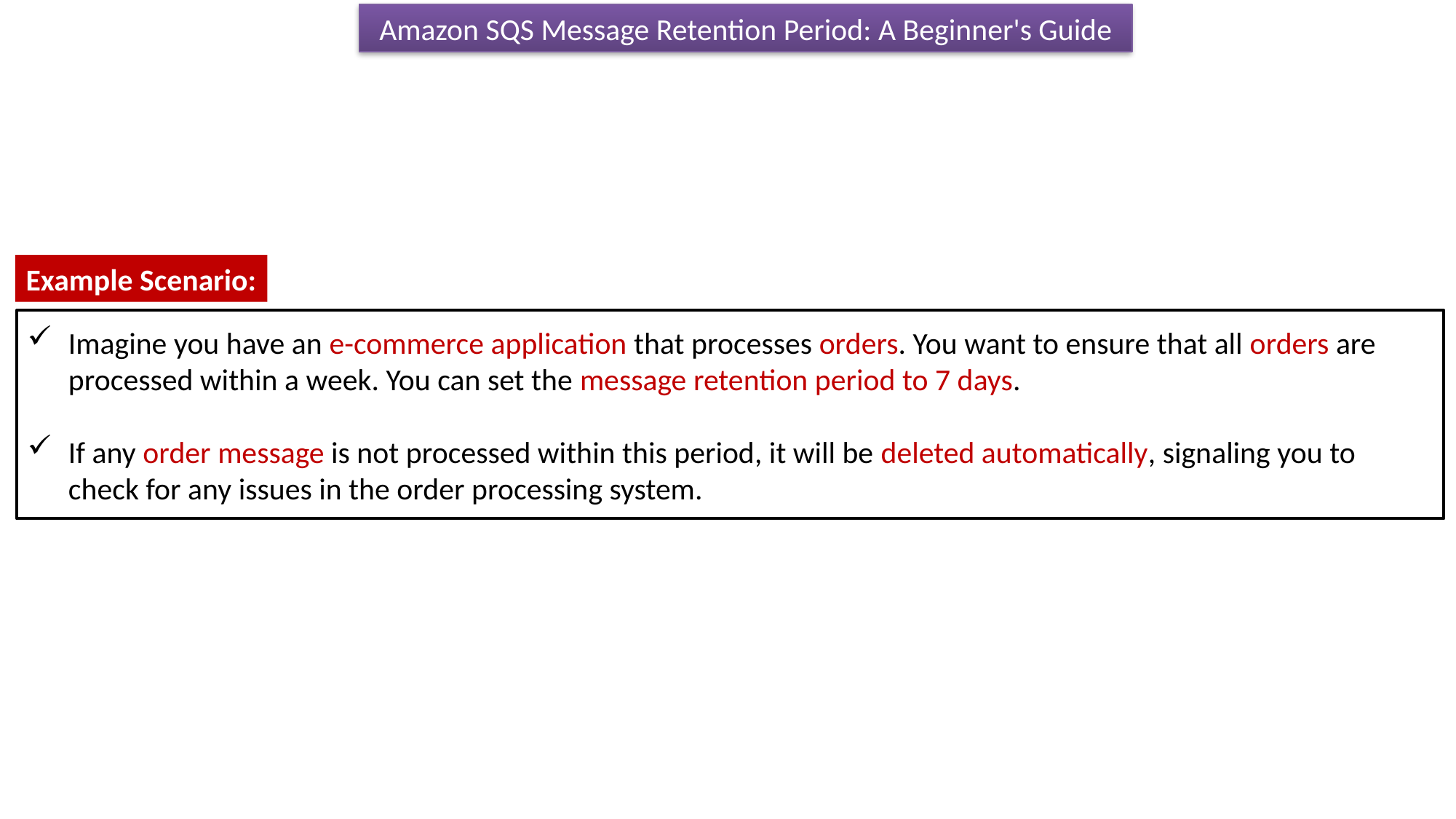

Amazon SQS Message Retention Period: A Beginner's Guide

Example Scenario:
Imagine you have an e-commerce application that processes orders. You want to ensure that all orders are processed within a week. You can set the message retention period to 7 days.

If any order message is not processed within this period, it will be deleted automatically, signaling you to check for any issues in the order processing system.